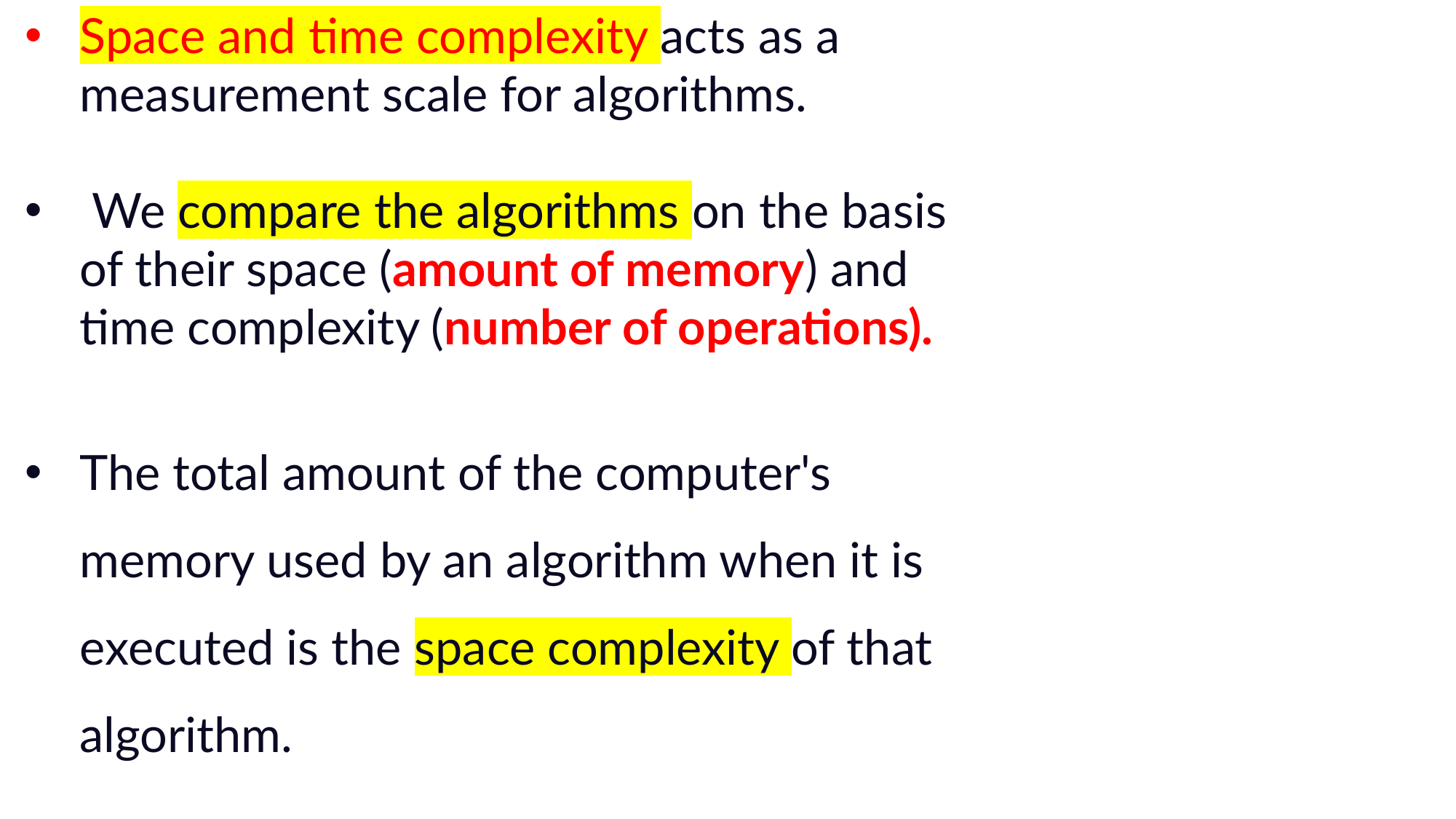

Space and time complexity acts as a measurement scale for algorithms.

 We compare the algorithms on the basis of their space (amount of memory) and time complexity (number of operations).

The total amount of the computer's memory used by an algorithm when it is executed is the space complexity of that algorithm.